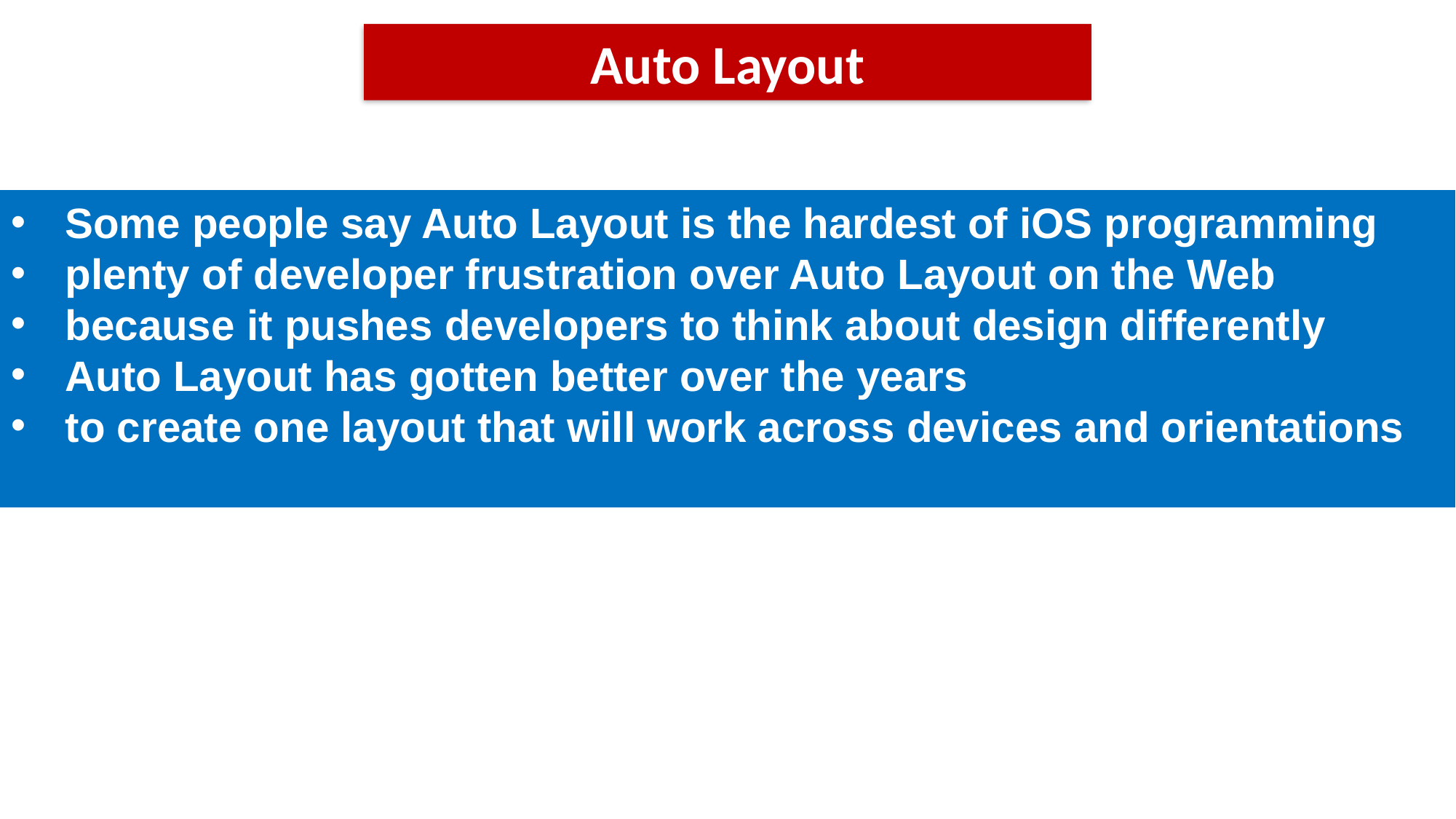

Auto Layout
Some people say Auto Layout is the hardest of iOS programming
plenty of developer frustration over Auto Layout on the Web
because it pushes developers to think about design differently
Auto Layout has gotten better over the years
to create one layout that will work across devices and orientations